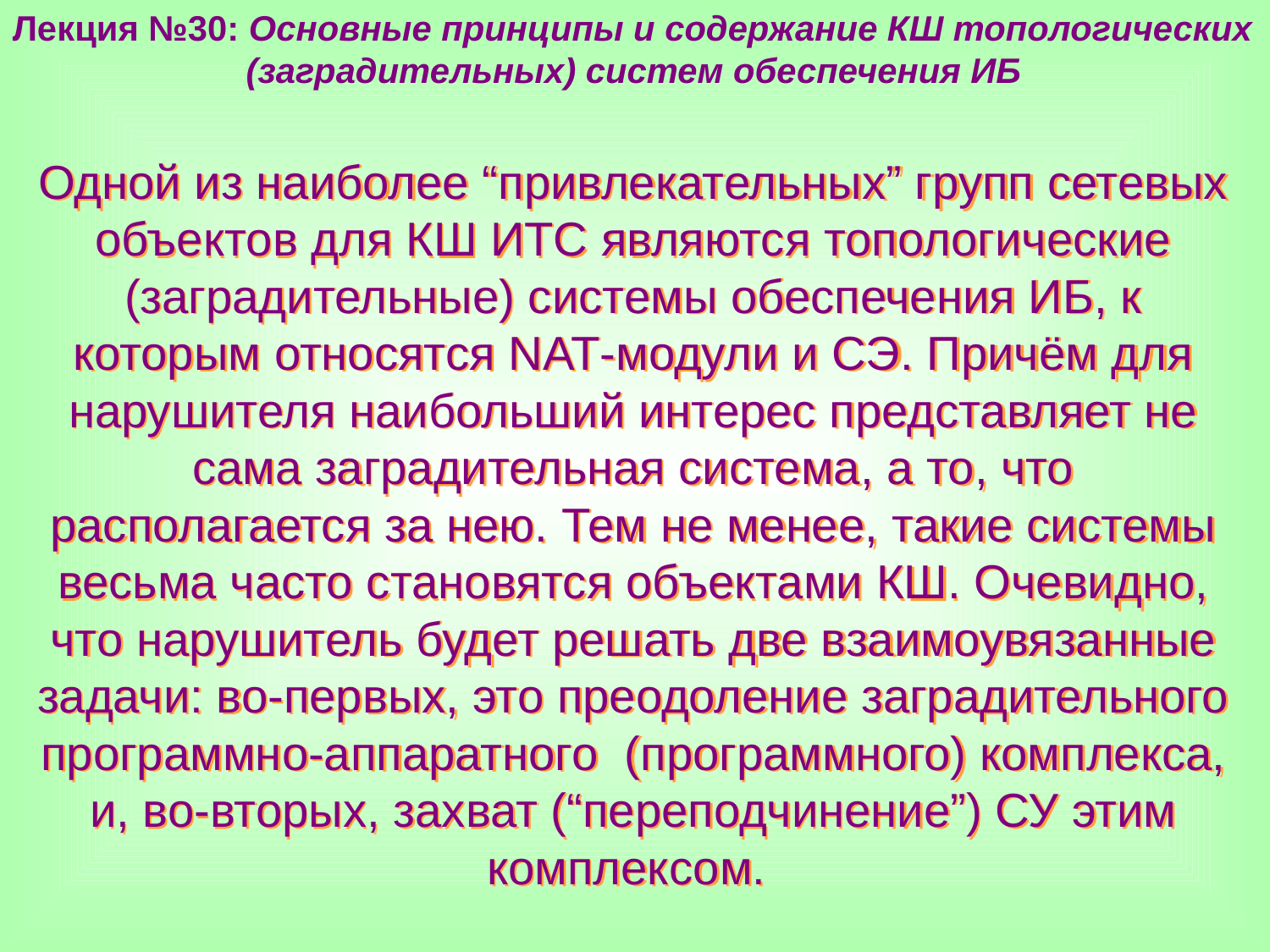

Лекция №30: Основные принципы и содержание КШ топологических
                        (заградительных) систем обеспечения ИБ
Одной из наиболее “привлекательных” групп сетевых объектов для КШ ИТС являются топологические (заградительные) системы обеспечения ИБ, к которым относятся NAT-модули и СЭ. Причём для нарушителя наибольший интерес представляет не сама заградительная система, а то, что располагается за нею. Тем не менее, такие системы весьма часто становятся объектами КШ. Очевидно, что нарушитель будет решать две взаимоувязанные задачи: во-первых, это преодоление заградительного программно-аппаратного  (программного) комплекса, и, во-вторых, захват (“переподчинение”) СУ этим комплексом.